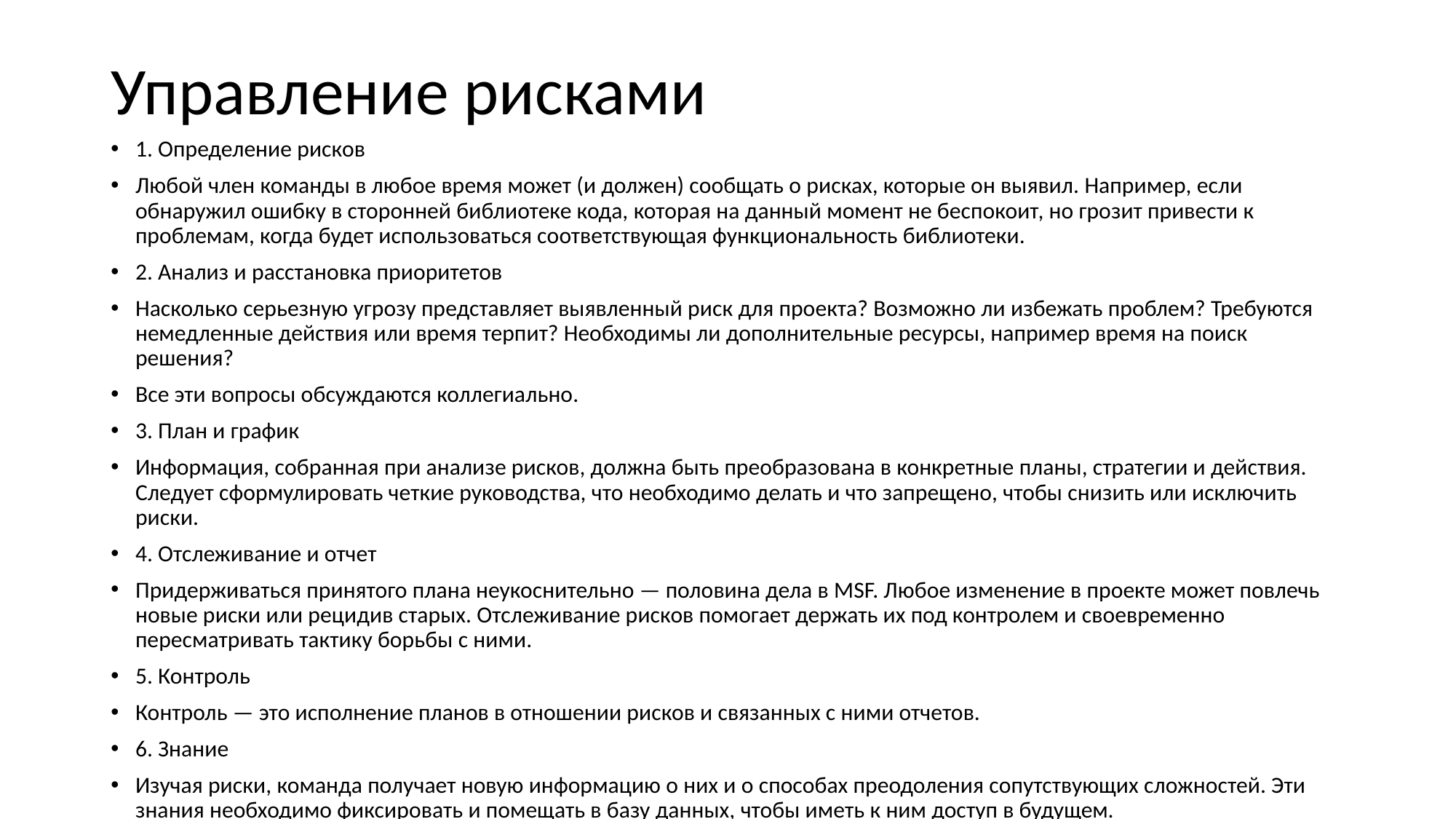

# Управление рисками
1. Определение рисков
Любой член команды в любое время может (и должен) сообщать о рисках, которые он выявил. Например, если обнаружил ошибку в сторонней библиотеке кода, которая на данный момент не беспокоит, но грозит привести к проблемам, когда будет использоваться соответствующая функциональность библиотеки.
2. Анализ и расстановка приоритетов
Насколько серьезную угрозу представляет выявленный риск для проекта? Возможно ли избежать проблем? Требуются немедленные действия или время терпит? Необходимы ли дополнительные ресурсы, например время на поиск решения?
Все эти вопросы обсуждаются коллегиально.
3. План и график
Информация, собранная при анализе рисков, должна быть преобразована в конкретные планы, стратегии и действия. Следует сформулировать четкие руководства, что необходимо делать и что запрещено, чтобы снизить или исключить риски.
4. Отслеживание и отчет
Придерживаться принятого плана неукоснительно — половина дела в MSF. Любое изменение в проекте может повлечь новые риски или рецидив старых. Отслеживание рисков помогает держать их под контролем и своевременно пересматривать тактику борьбы с ними.
5. Контроль
Контроль — это исполнение планов в отношении рисков и связанных с ними отчетов.
6. Знание
Изучая риски, команда получает новую информацию о них и о способах преодоления сопутствующих сложностей. Эти знания необходимо фиксировать и помещать в базу данных, чтобы иметь к ним доступ в будущем.